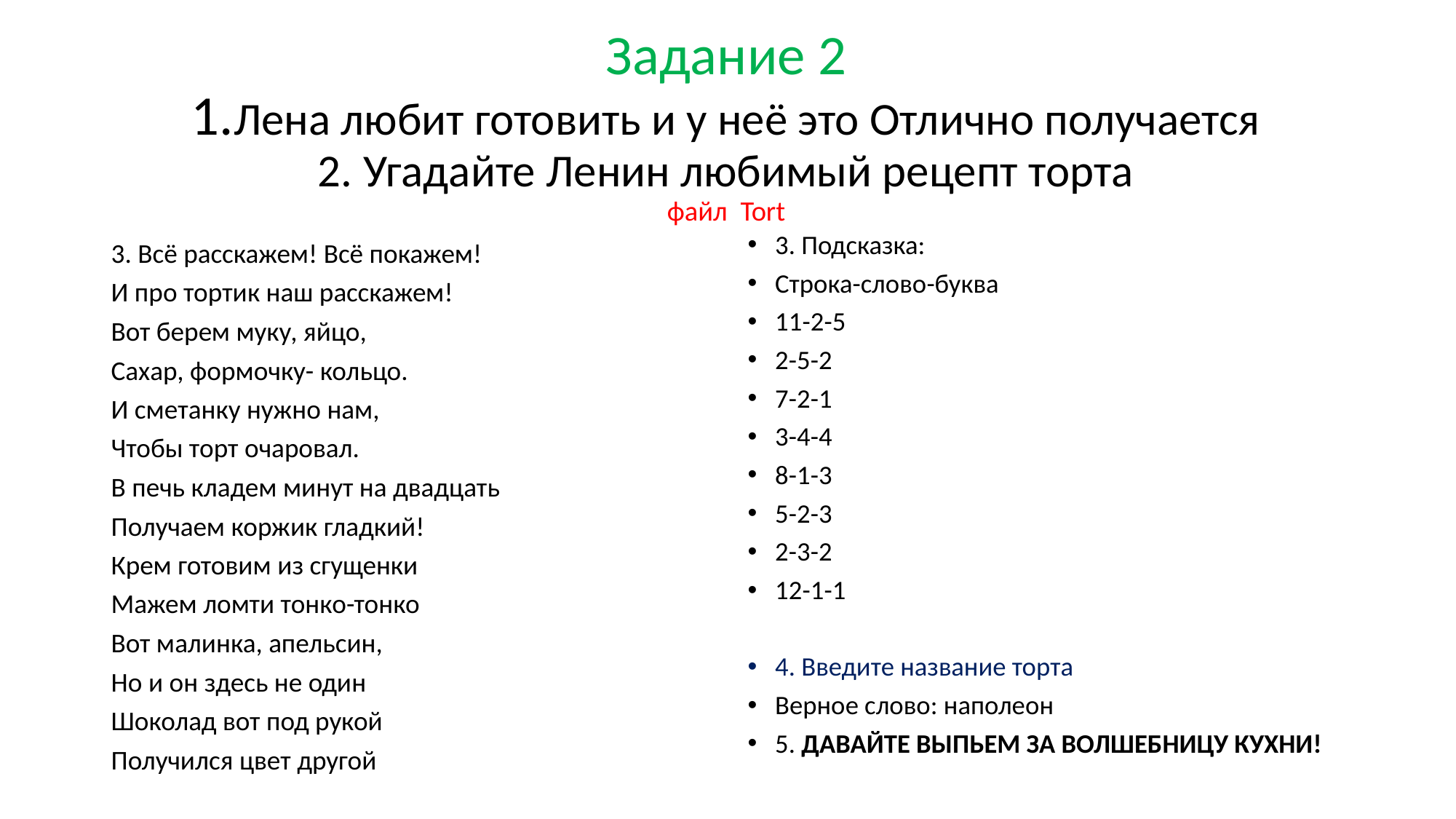

# Задание 2 1.Лена любит готовить и у неё это Отлично получается 2. Угадайте Ленин любимый рецепт торта файл  Tort
3. Подсказка:
Строка-слово-буква
11-2-5
2-5-2
7-2-1
3-4-4
8-1-3
5-2-3
2-3-2
12-1-1

4. Введите название торта
Верное слово: наполеон
5. ДАВАЙТЕ ВЫПЬЕМ ЗА ВОЛШЕБНИЦУ КУХНИ!

3. Всё расскажем! Всё покажем!
И про тортик наш расскажем!
Вот берем муку, яйцо,
Сахар, формочку- кольцо.
И сметанку нужно нам,
Чтобы торт очаровал.
В печь кладем минут на двадцать
Получаем коржик гладкий!
Крем готовим из сгущенки
Мажем ломти тонко-тонко
Вот малинка, апельсин,
Но и он здесь не один
Шоколад вот под рукой
Получился цвет другой